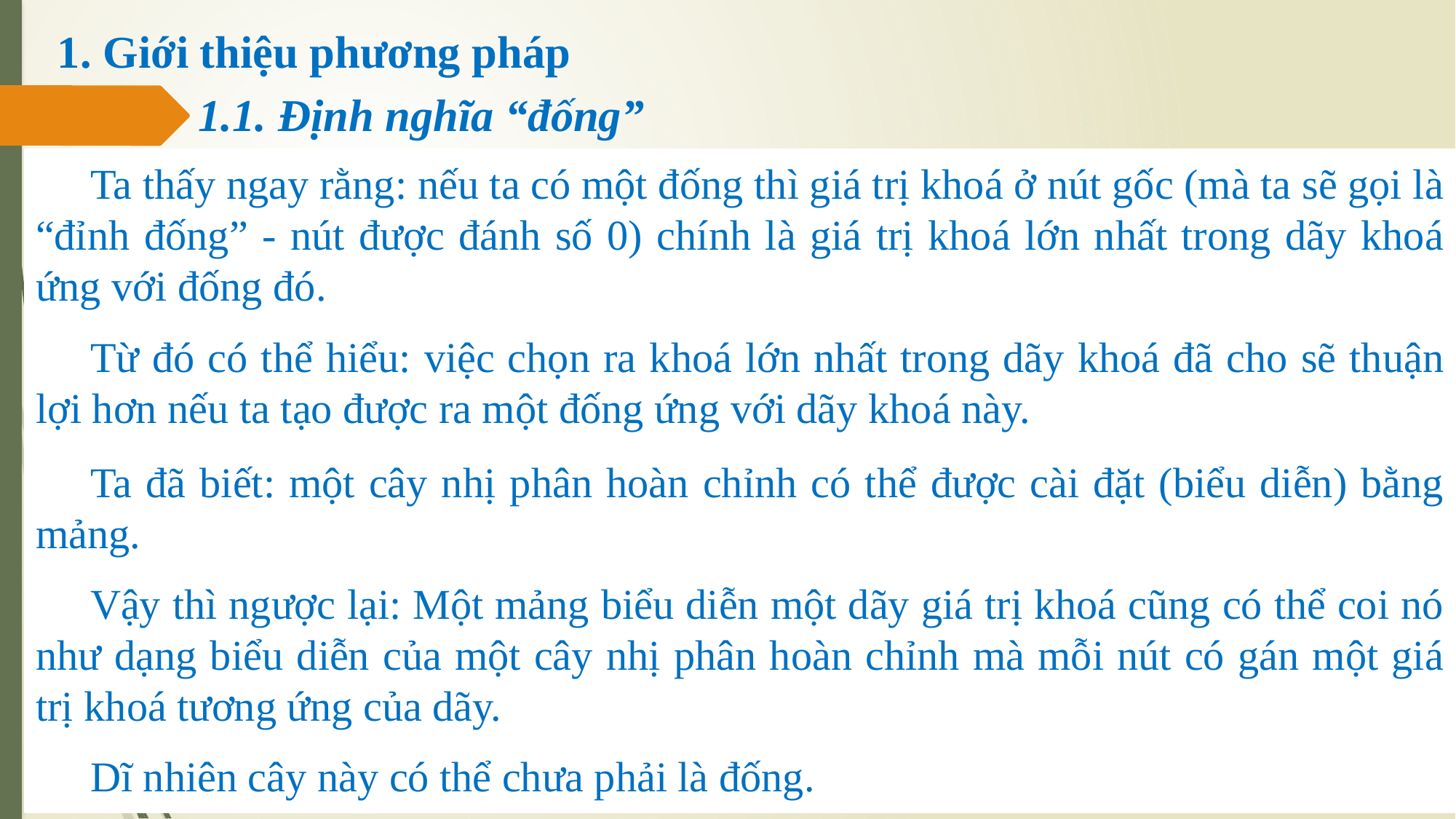

1. Giới thiệu phương pháp
1.1. Định nghĩa “đống”
Ta thấy ngay rằng: nếu ta có một đống thì giá trị khoá ở nút gốc (mà ta sẽ gọi là “đỉnh đống” - nút được đánh số 0) chính là giá trị khoá lớn nhất trong dãy khoá ứng với đống đó.
Từ đó có thể hiểu: việc chọn ra khoá lớn nhất trong dãy khoá đã cho sẽ thuận lợi hơn nếu ta tạo được ra một đống ứng với dãy khoá này.
Ta đã biết: một cây nhị phân hoàn chỉnh có thể được cài đặt (biểu diễn) bằng mảng.
Vậy thì ngược lại: Một mảng biểu diễn một dãy giá trị khoá cũng có thể coi nó như dạng biểu diễn của một cây nhị phân hoàn chỉnh mà mỗi nút có gán một giá trị khoá tương ứng của dãy.
Dĩ nhiên cây này có thể chưa phải là đống.